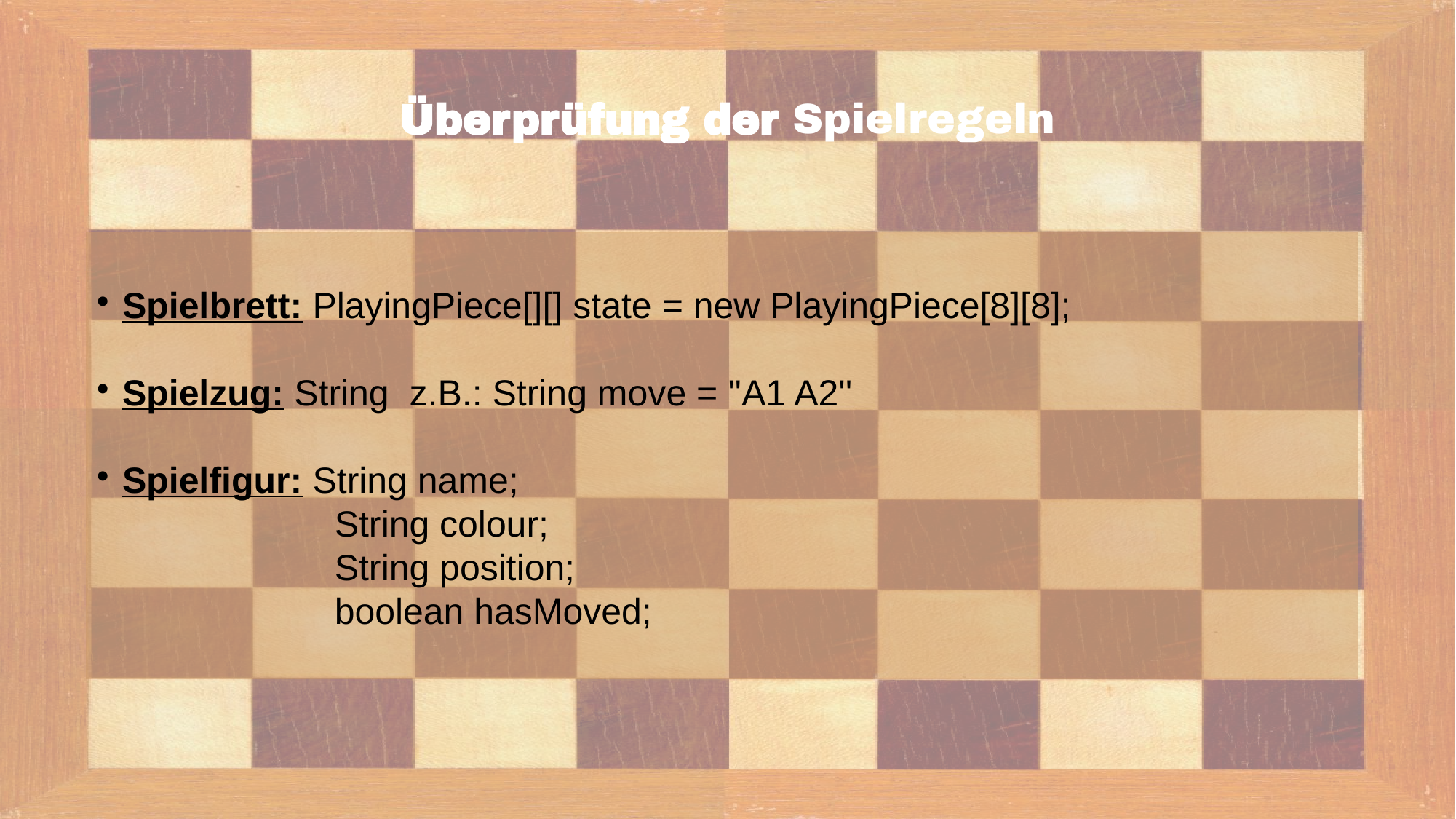

Überprüfung der Spielregeln

Spielbrett: PlayingPiece[][] state = new PlayingPiece[8][8];

Spielzug: String  z.B.: String move = ''A1 A2''

Spielfigur: String name;
 		String colour;
 		String position;
 		boolean hasMoved;